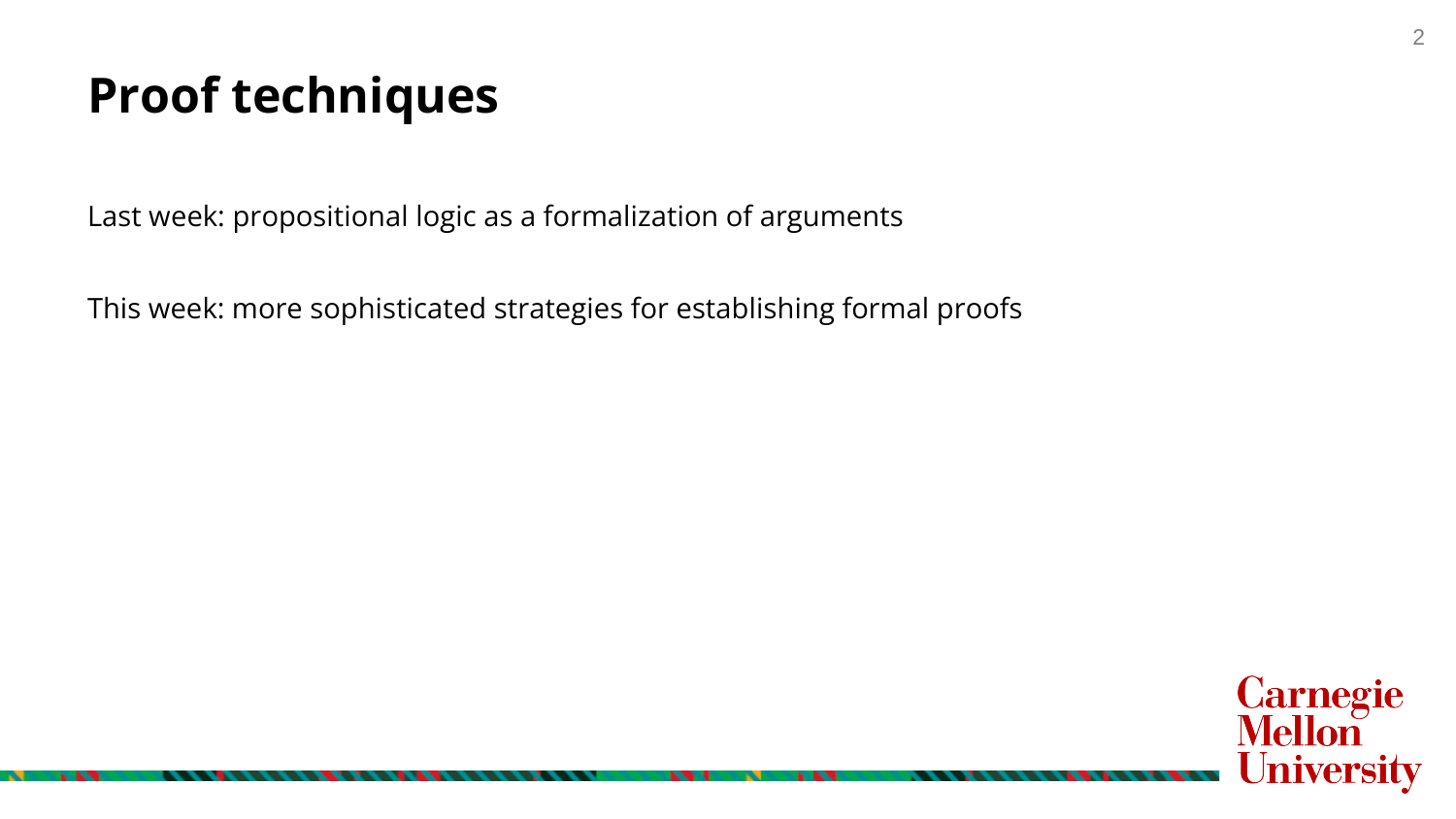

# Proof techniques
Last week: propositional logic as a formalization of arguments

This week: more sophisticated strategies for establishing formal proofs